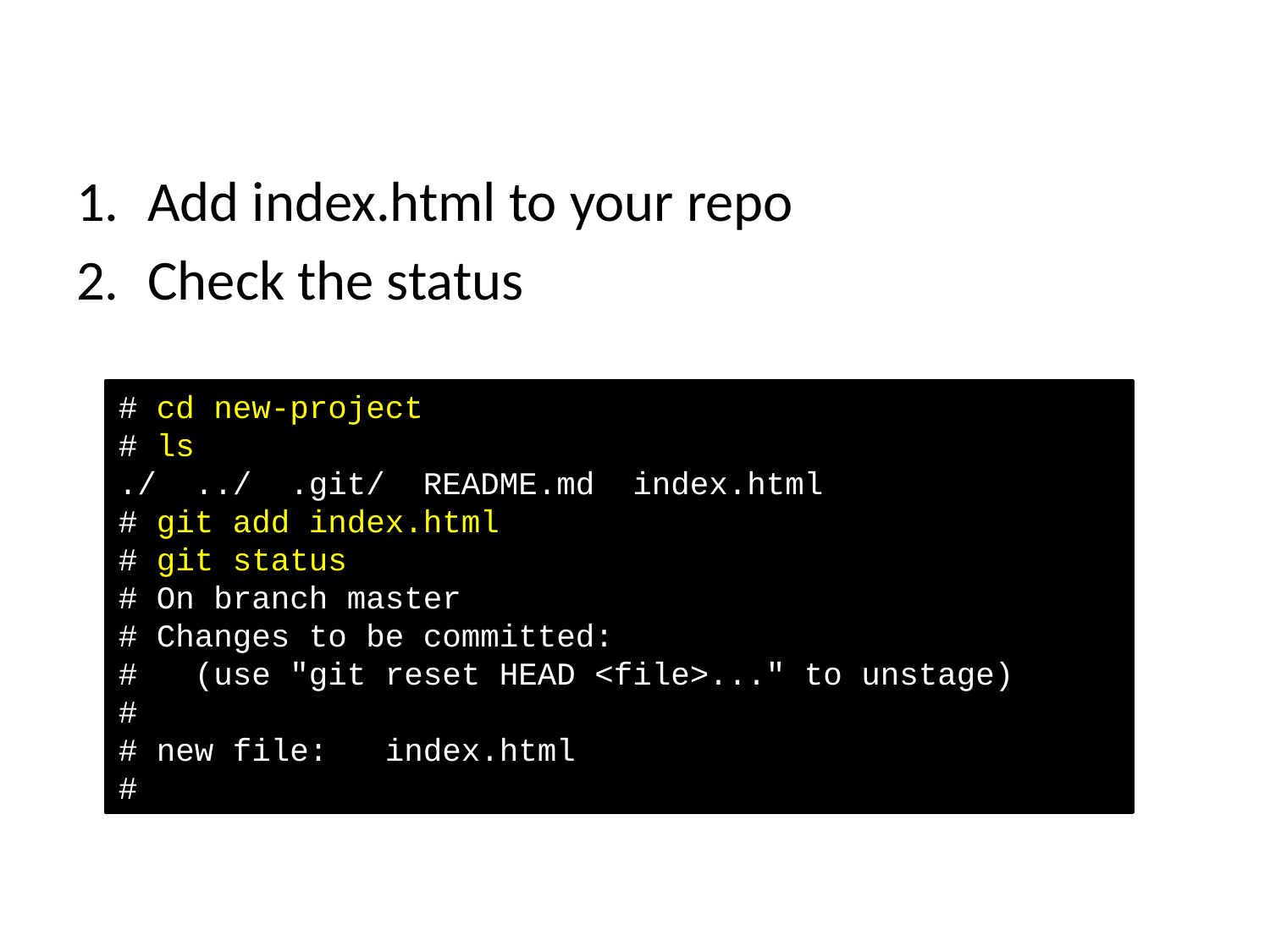

Add index.html to your repo
Check the status

# cd new-project
# ls
./  ../  .git/  README.md  index.html
# git add index.html
# git status
# On branch master
# Changes to be committed:
#   (use "git reset HEAD <file>..." to unstage)
#
# new file:   index.html
#